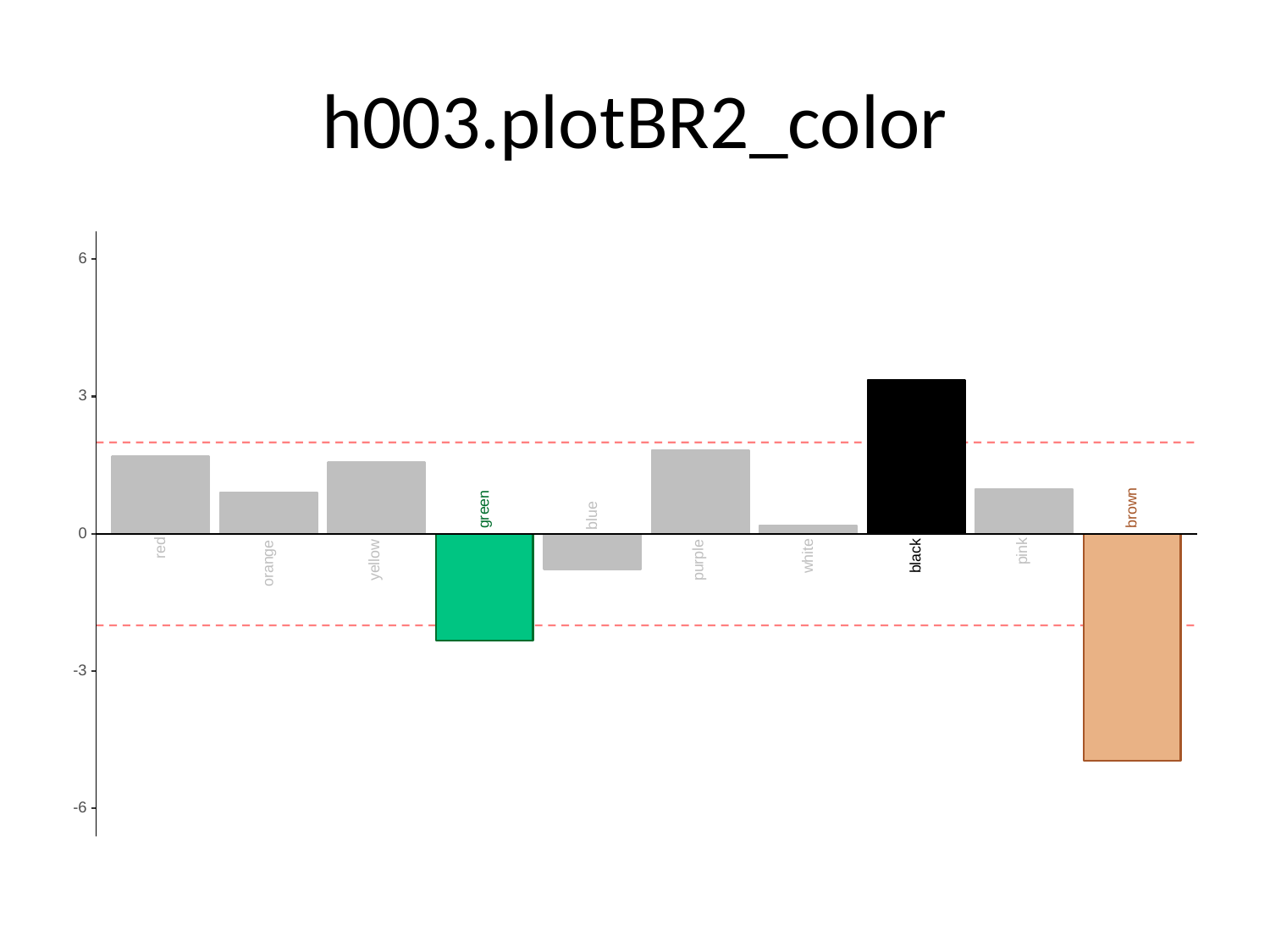

# h003.plotBR2_color

6

3

brown
green
blue

0

red
pink
white
black
yellow
purple
orange

-3

-6